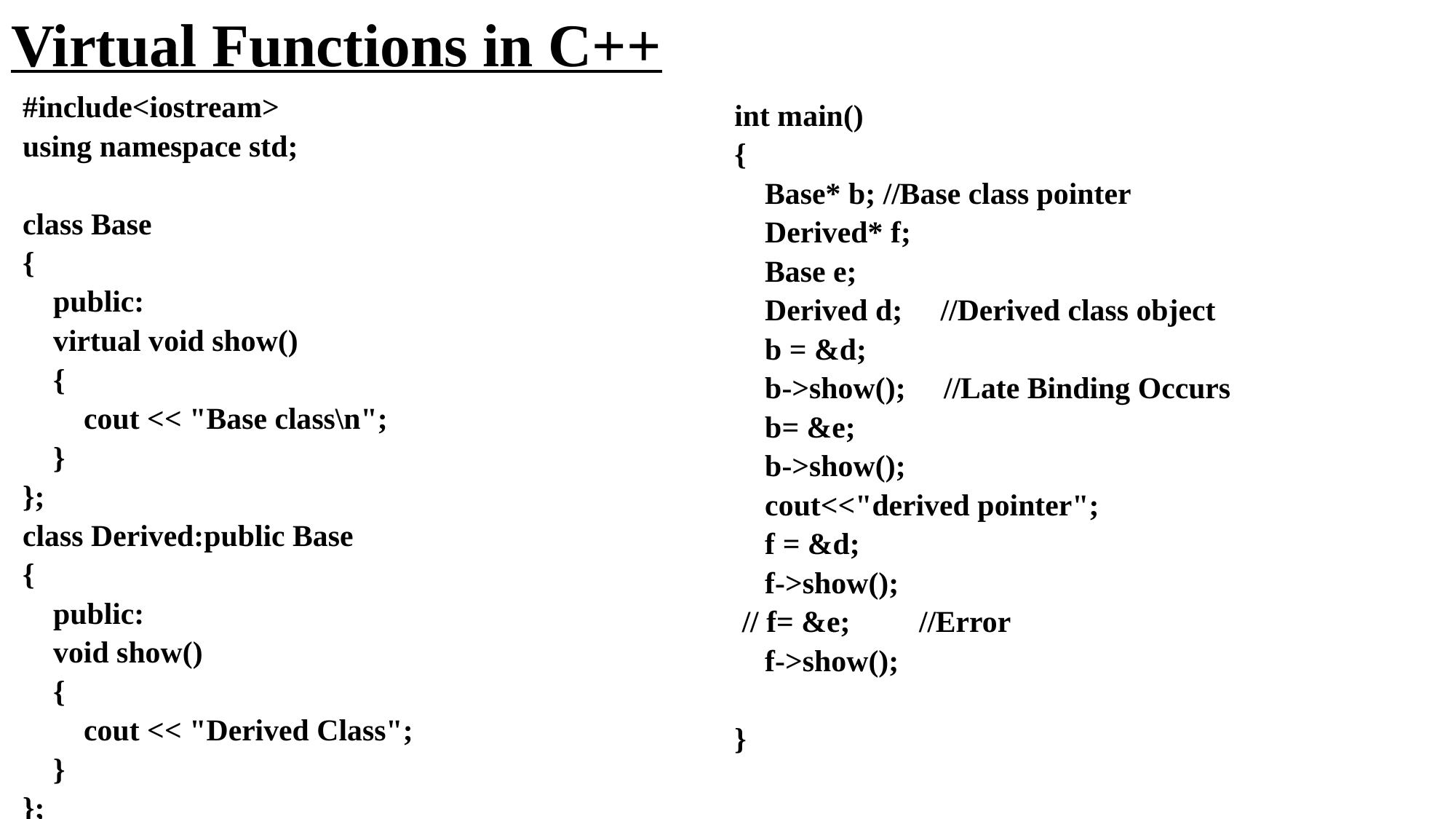

# Virtual Functions in C++

int main()
{
    Base* b; //Base class pointer
    Derived* f;
    Base e;
    Derived d;     //Derived class object
    b = &d;
    b->show();     //Late Binding Occurs
    b= &e;
    b->show();
    cout<<"derived pointer";
    f = &d;
    f->show();
 // f= &e;         //Error
    f->show();

}
#include<iostream>
using namespace std;

class Base
{
    public:
    virtual void show()
    {
        cout << "Base class\n";
    }
};
class Derived:public Base
{
    public:
    void show()
    {
        cout << "Derived Class";
    }
};